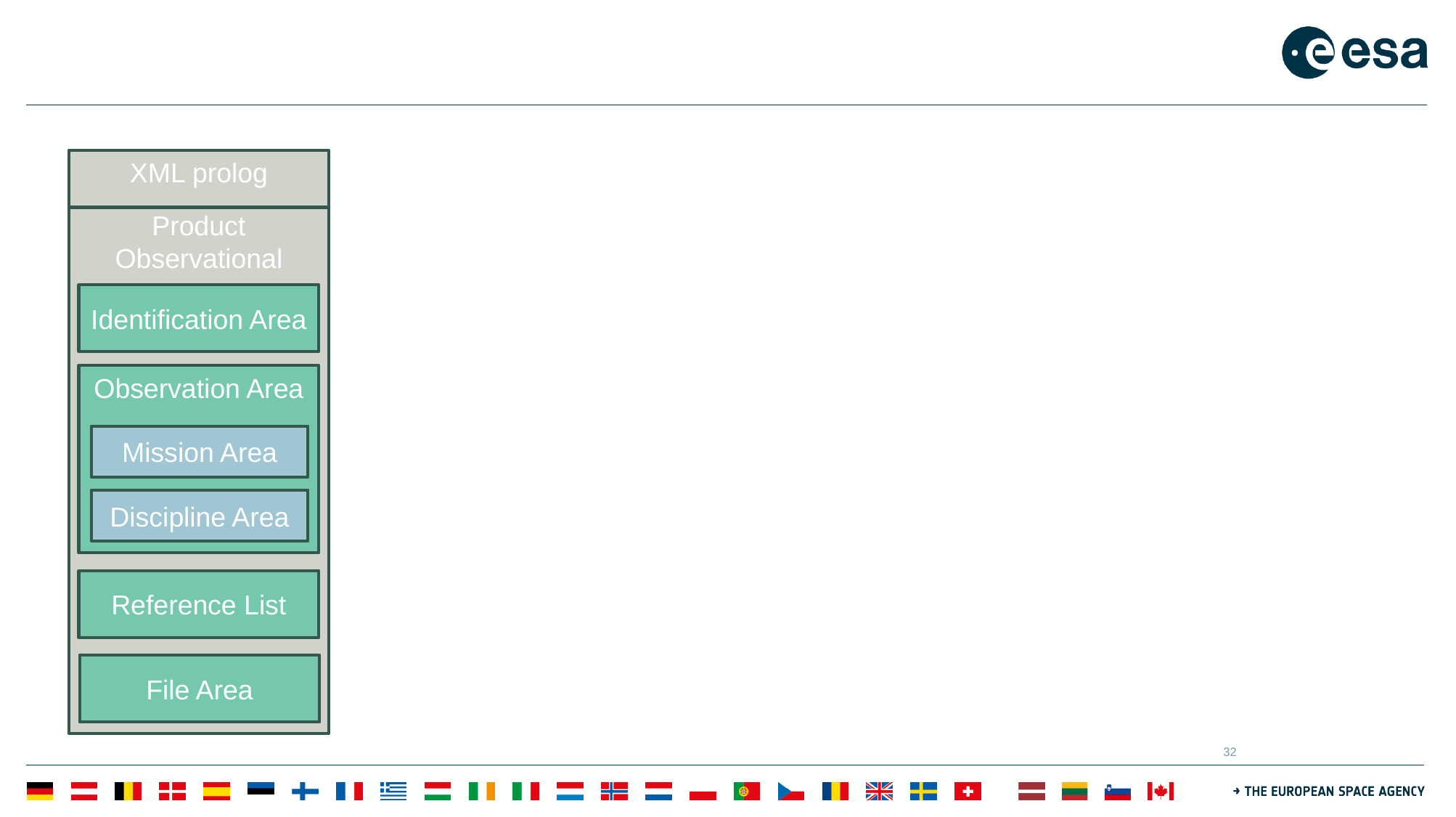

#

XML prolog
Product Observational
Identification Area
Observation Area
Mission Area
Discipline Area
Reference List
File Area